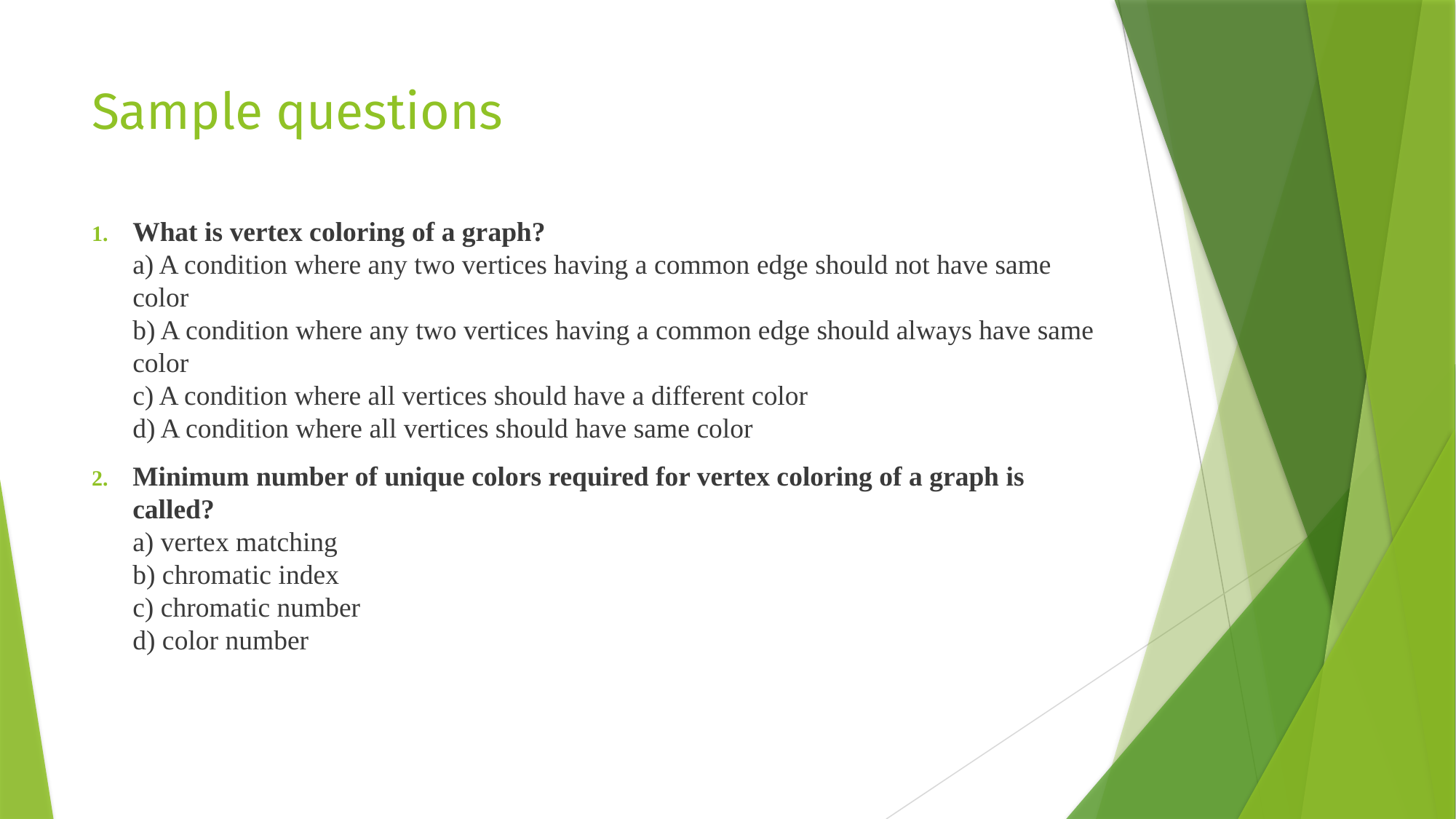

# Sample questions
What is vertex coloring of a graph?
a) A condition where any two vertices having a common edge should not have same color
b) A condition where any two vertices having a common edge should always have same color
c) A condition where all vertices should have a different color
d) A condition where all vertices should have same color
Minimum number of unique colors required for vertex coloring of a graph is called?
a) vertex matching
b) chromatic index
c) chromatic number
d) color number